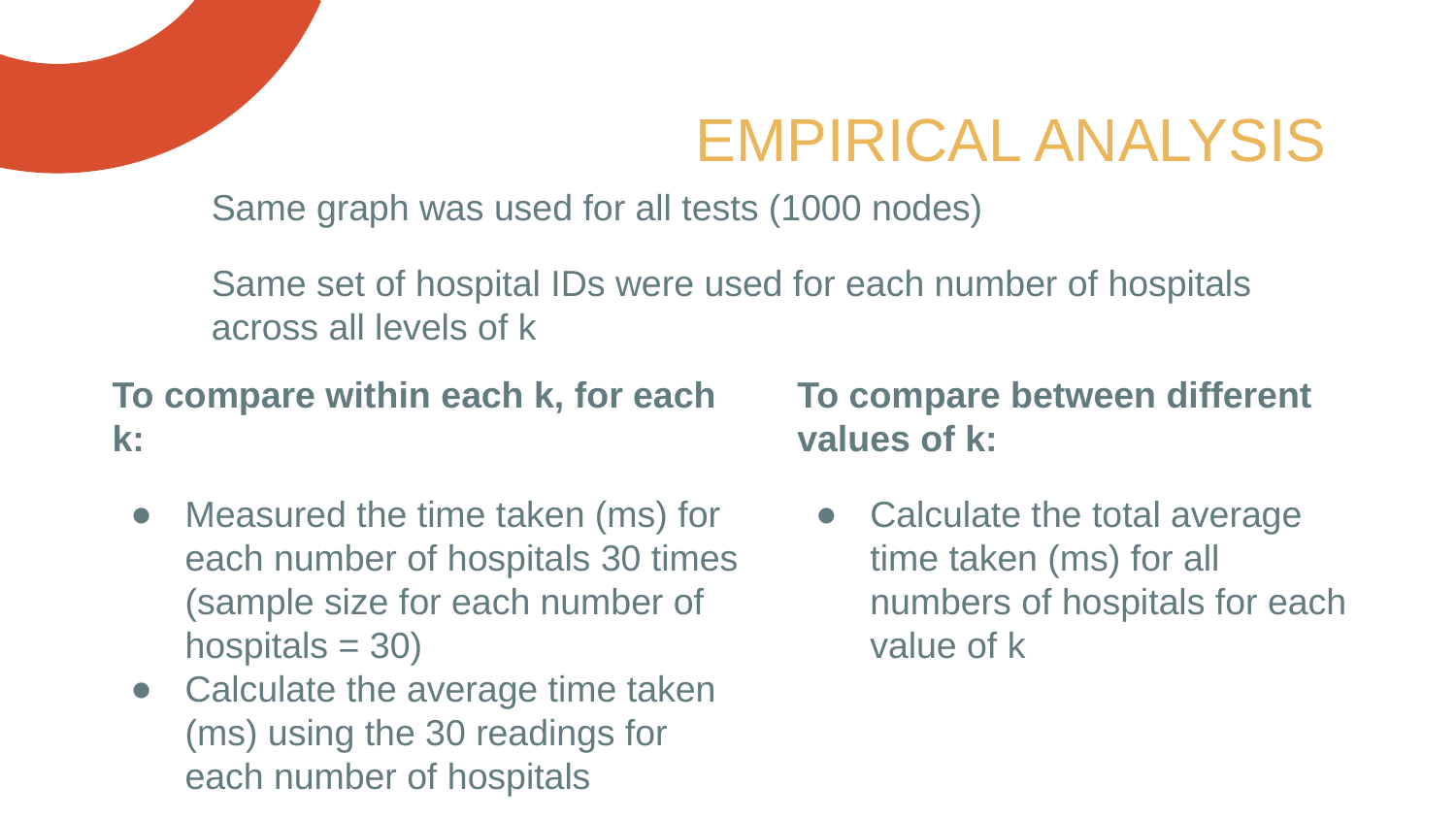

# EMPIRICAL ANALYSIS
Same graph was used for all tests (1000 nodes)
Same set of hospital IDs were used for each number of hospitals across all levels of k
To compare within each k, for each k:
Measured the time taken (ms) for each number of hospitals 30 times (sample size for each number of hospitals = 30)
Calculate the average time taken (ms) using the 30 readings for each number of hospitals
To compare between different values of k:
Calculate the total average time taken (ms) for all numbers of hospitals for each value of k